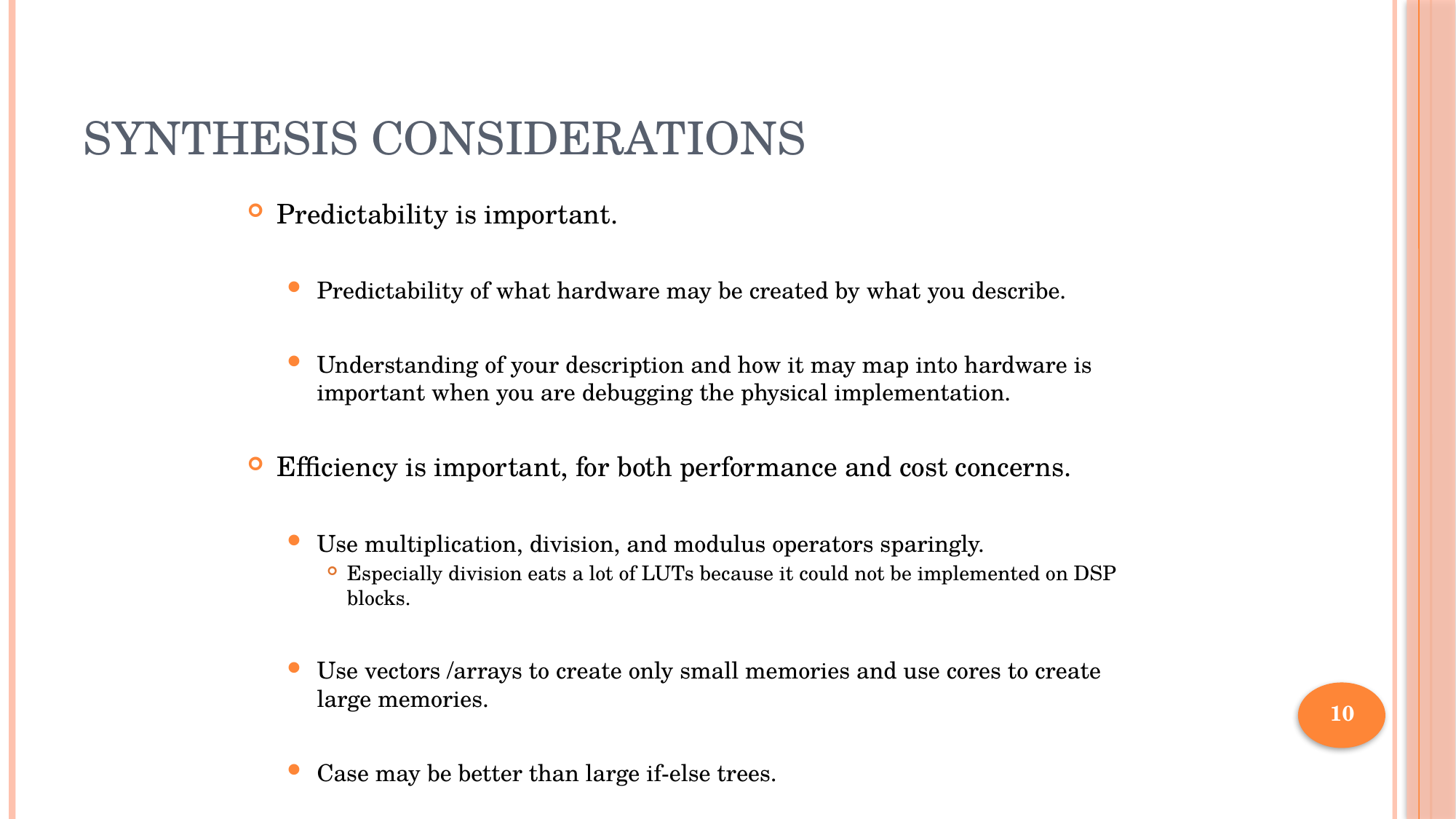

# Synthesis Considerations
Predictability is important.

Predictability of what hardware may be created by what you describe.

Understanding of your description and how it may map into hardware is important when you are debugging the physical implementation.

Efficiency is important, for both performance and cost concerns.

Use multiplication, division, and modulus operators sparingly.
Especially division eats a lot of LUTs because it could not be implemented on DSP blocks.

Use vectors /arrays to create only small memories and use cores to create large memories.

Case may be better than large if-else trees.

10